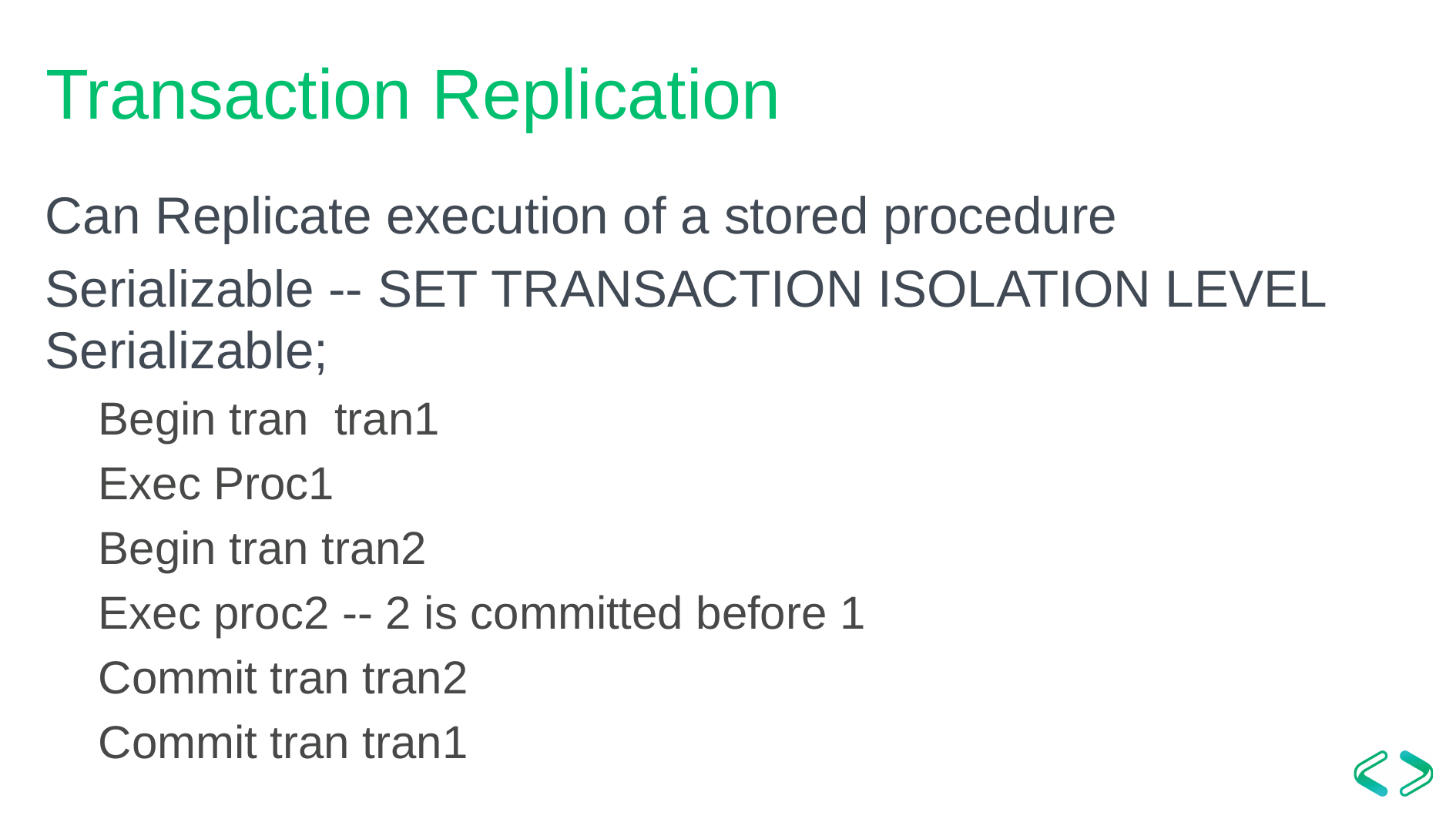

# Transaction Replication
Can Replicate execution of a stored procedure
Serializable -- SET TRANSACTION ISOLATION LEVEL Serializable;
Begin tran  tran1
	Exec Proc1
	Begin tran tran2
		Exec proc2 -- 2 is committed before 1
	Commit tran tran2
Commit tran tran1